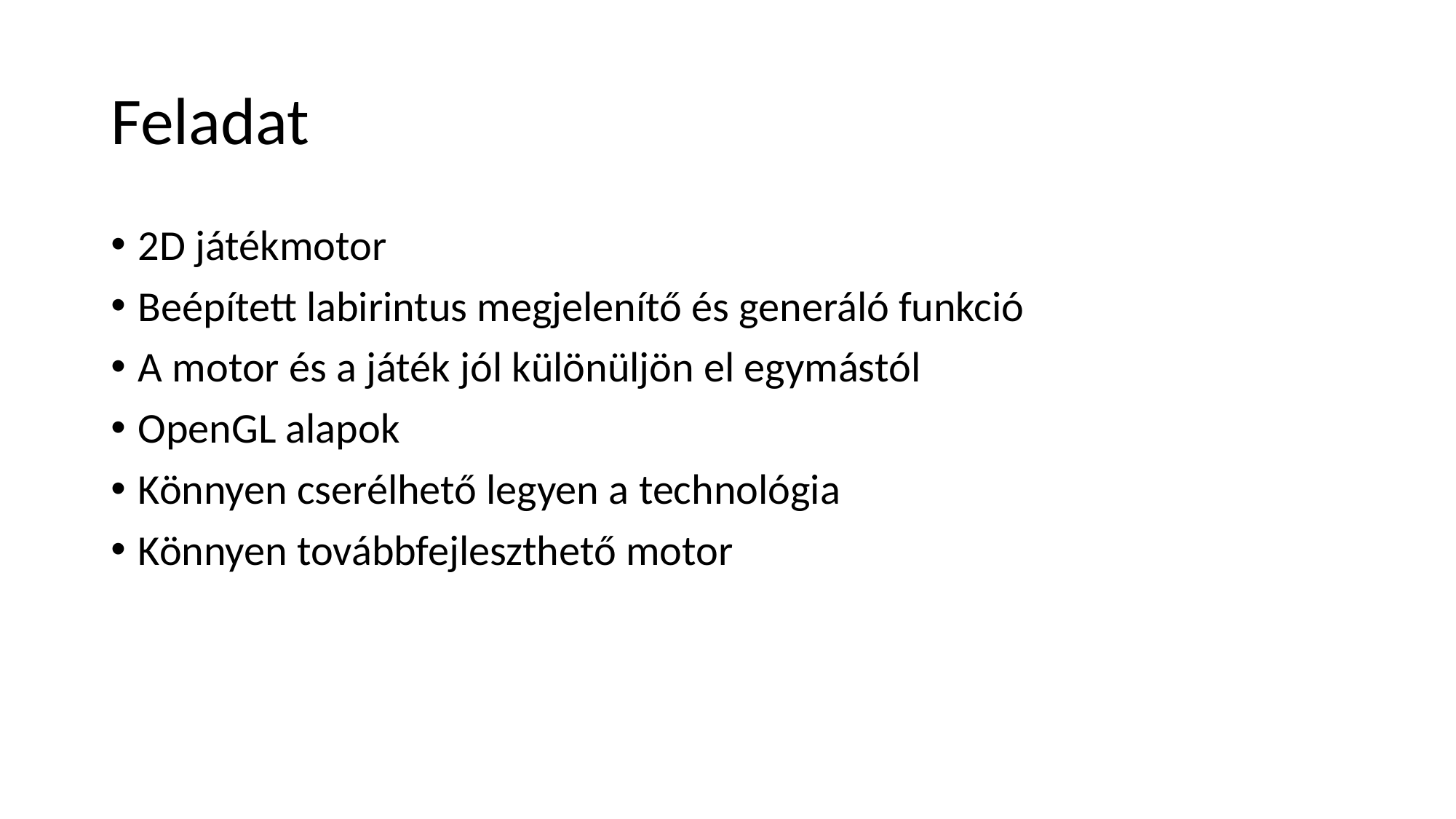

# Feladat
2D játékmotor
Beépített labirintus megjelenítő és generáló funkció
A motor és a játék jól különüljön el egymástól
OpenGL alapok
Könnyen cserélhető legyen a technológia
Könnyen továbbfejleszthető motor